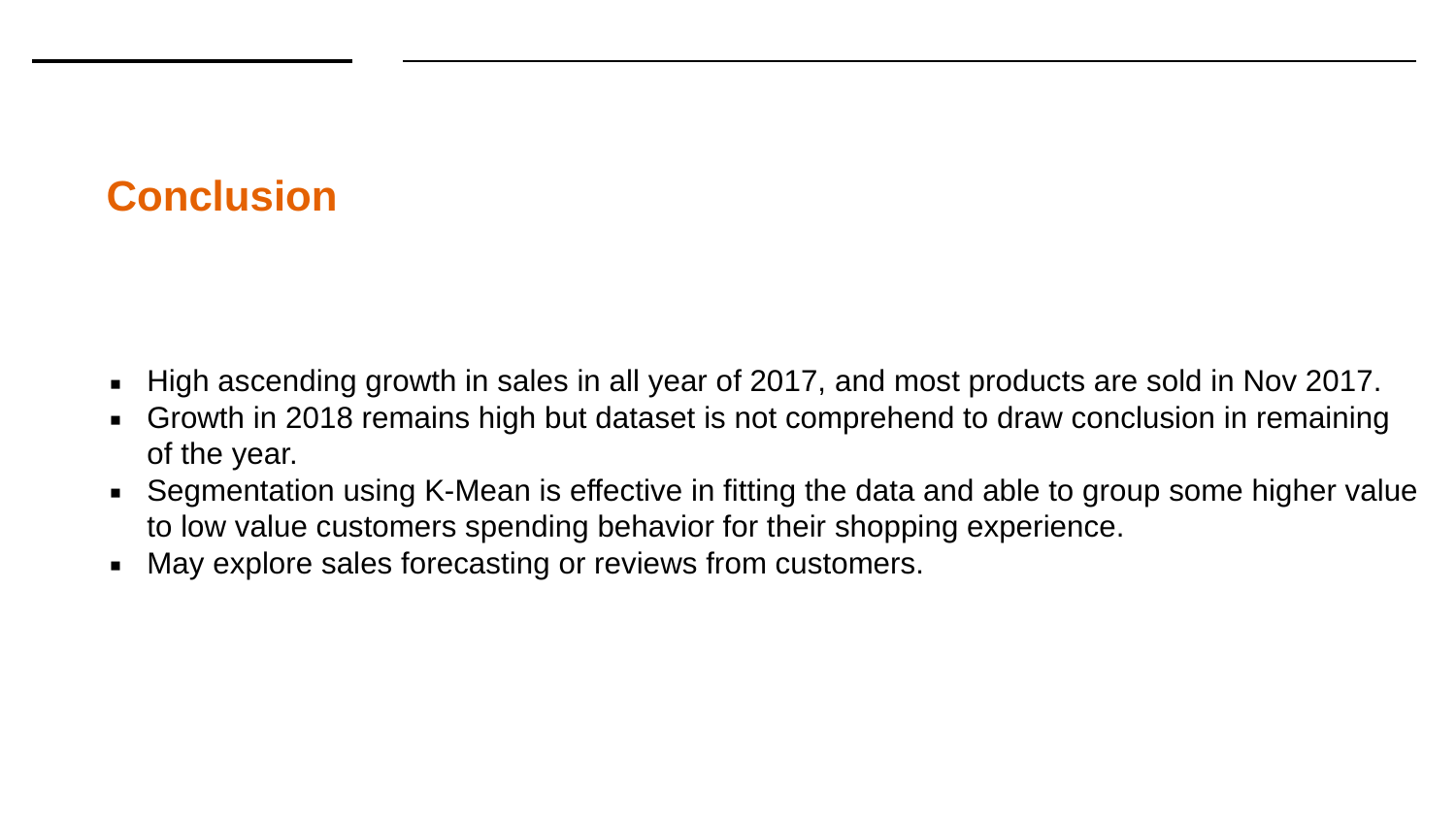

Conclusion

High ascending growth in sales in all year of 2017, and most products are sold in Nov 2017.
Growth in 2018 remains high but dataset is not comprehend to draw conclusion in remaining of the year.
Segmentation using K-Mean is effective in fitting the data and able to group some higher value to low value customers spending behavior for their shopping experience.
May explore sales forecasting or reviews from customers.